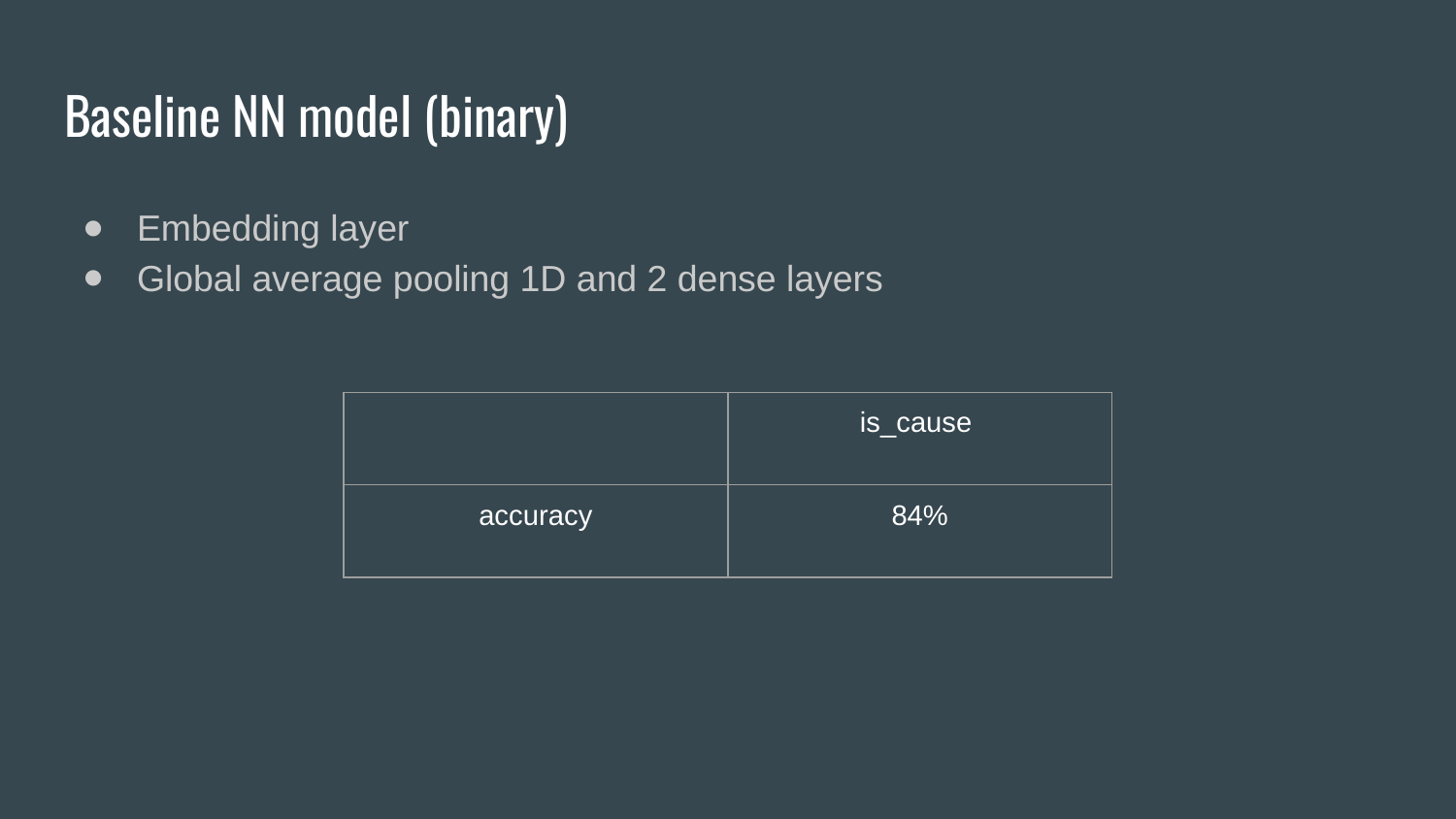

# Baseline NN model (binary)
Embedding layer
Global average pooling 1D and 2 dense layers

|  | is\_cause |
| --- | --- |
| accuracy | 84% |